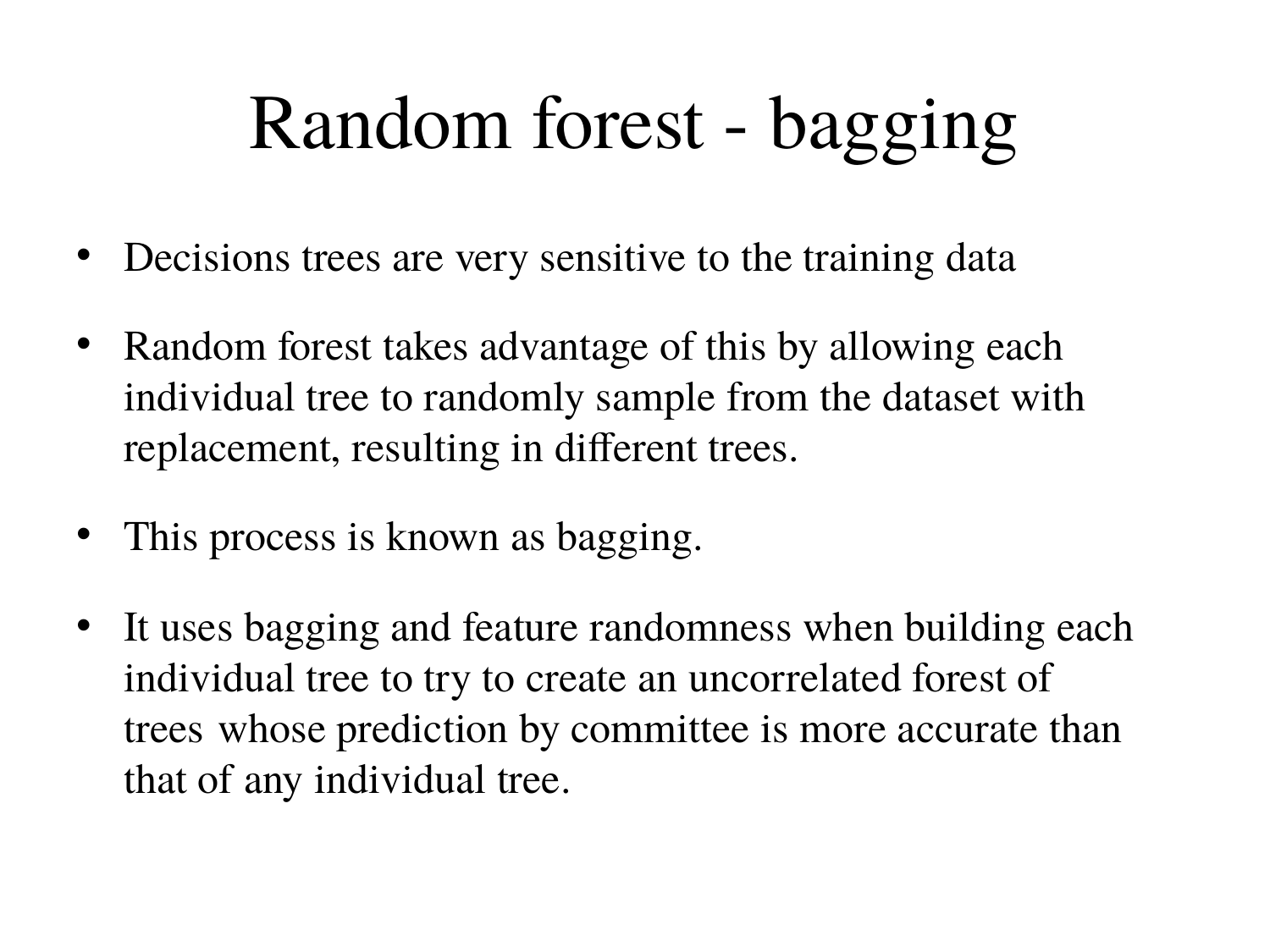

# Random forest - bagging
Decisions trees are very sensitive to the training data

Random forest takes advantage of this by allowing each individual tree to randomly sample from the dataset with replacement, resulting in different trees.

This process is known as bagging.

It uses bagging and feature randomness when building each individual tree to try to create an uncorrelated forest of trees whose prediction by committee is more accurate than that of any individual tree.